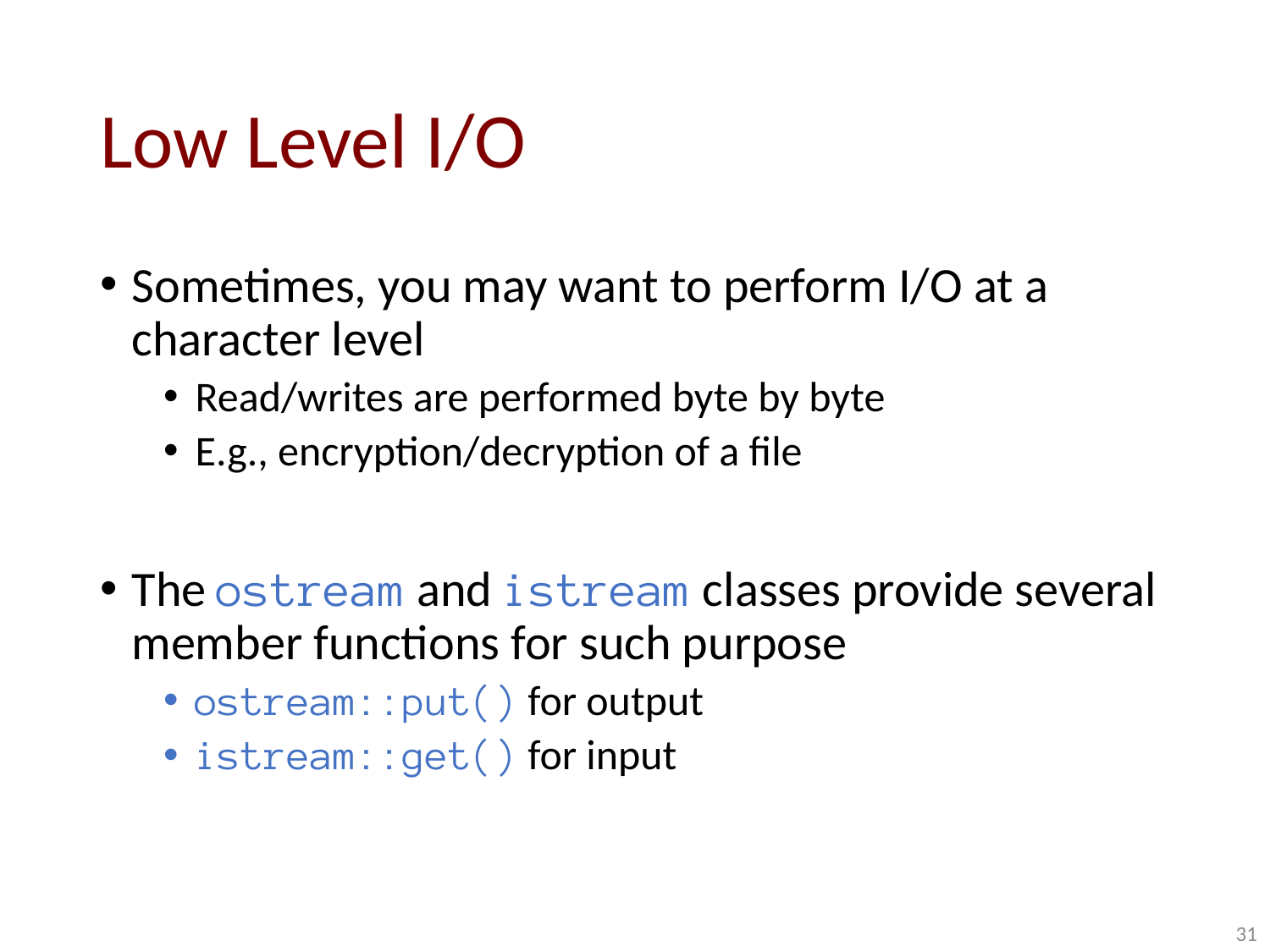

# Low Level I/O
Sometimes, you may want to perform I/O at a character level
Read/writes are performed byte by byte
E.g., encryption/decryption of a file

The ostream and istream classes provide several member functions for such purpose
ostream::put() for output
istream::get() for input
31